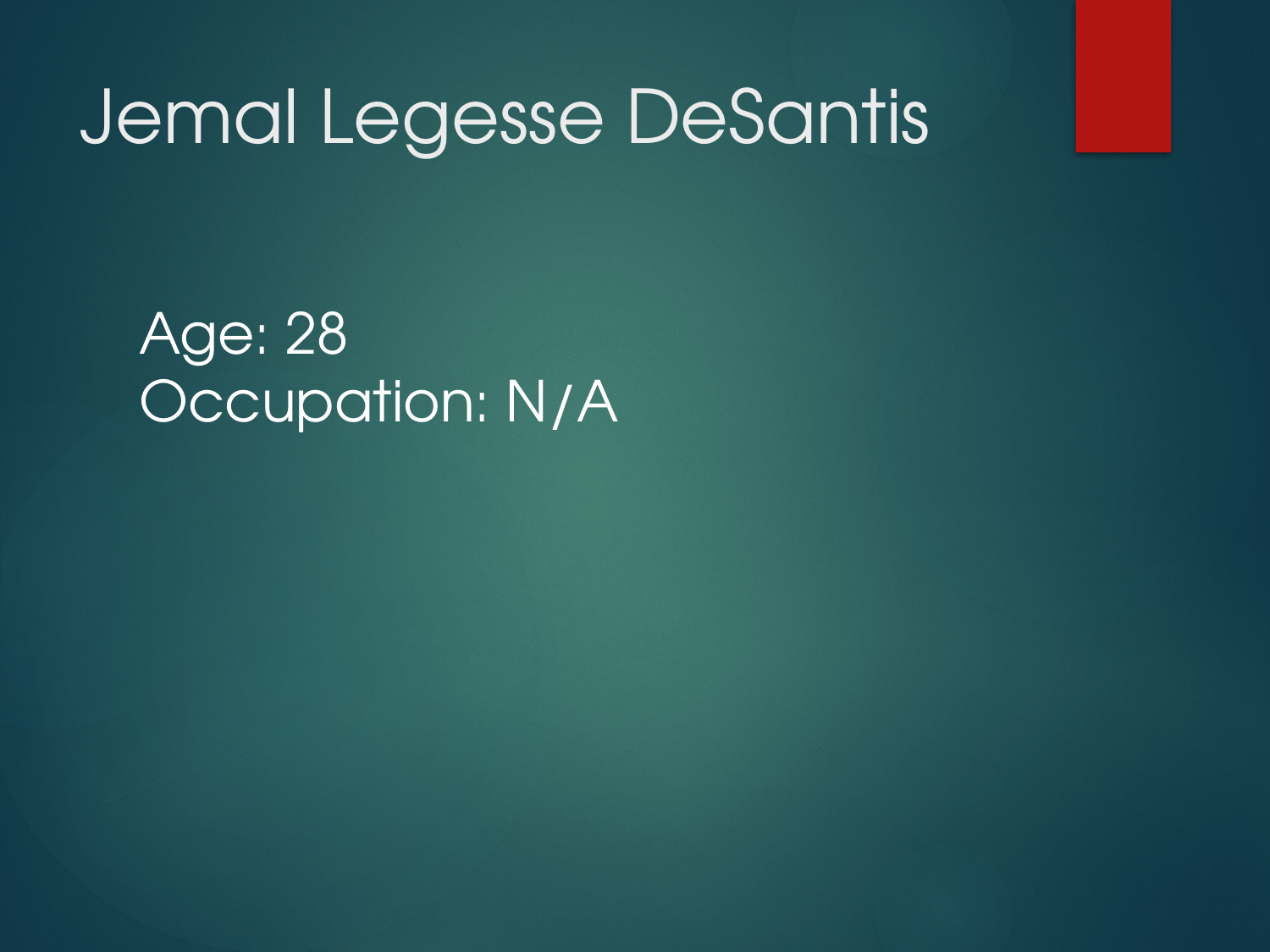

# Jemal Legesse DeSantis

Age: 28
Occupation: N/A